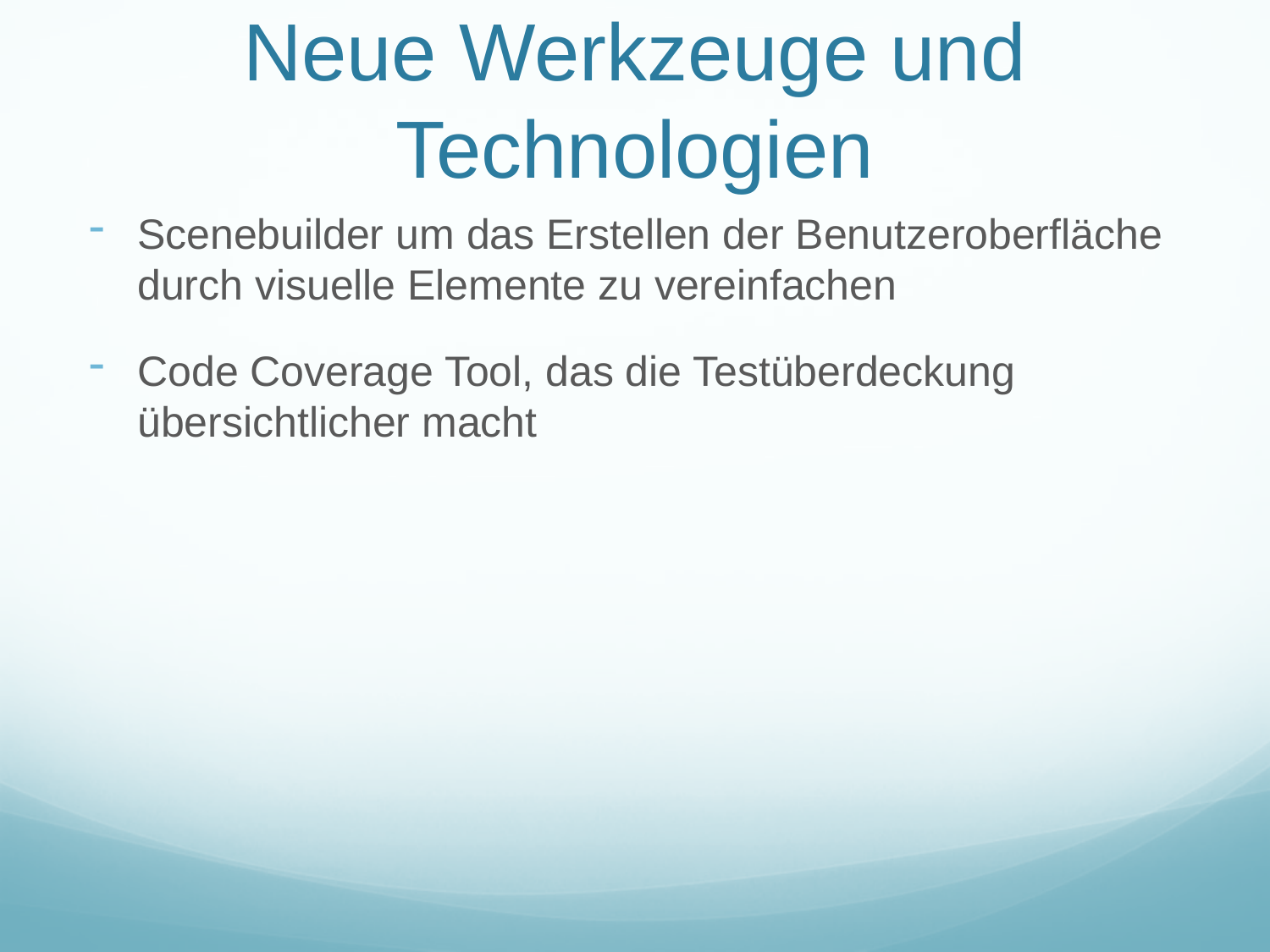

# Neue Werkzeuge und Technologien
Scenebuilder um das Erstellen der Benutzeroberfläche durch visuelle Elemente zu vereinfachen
Code Coverage Tool, das die Testüberdeckung übersichtlicher macht